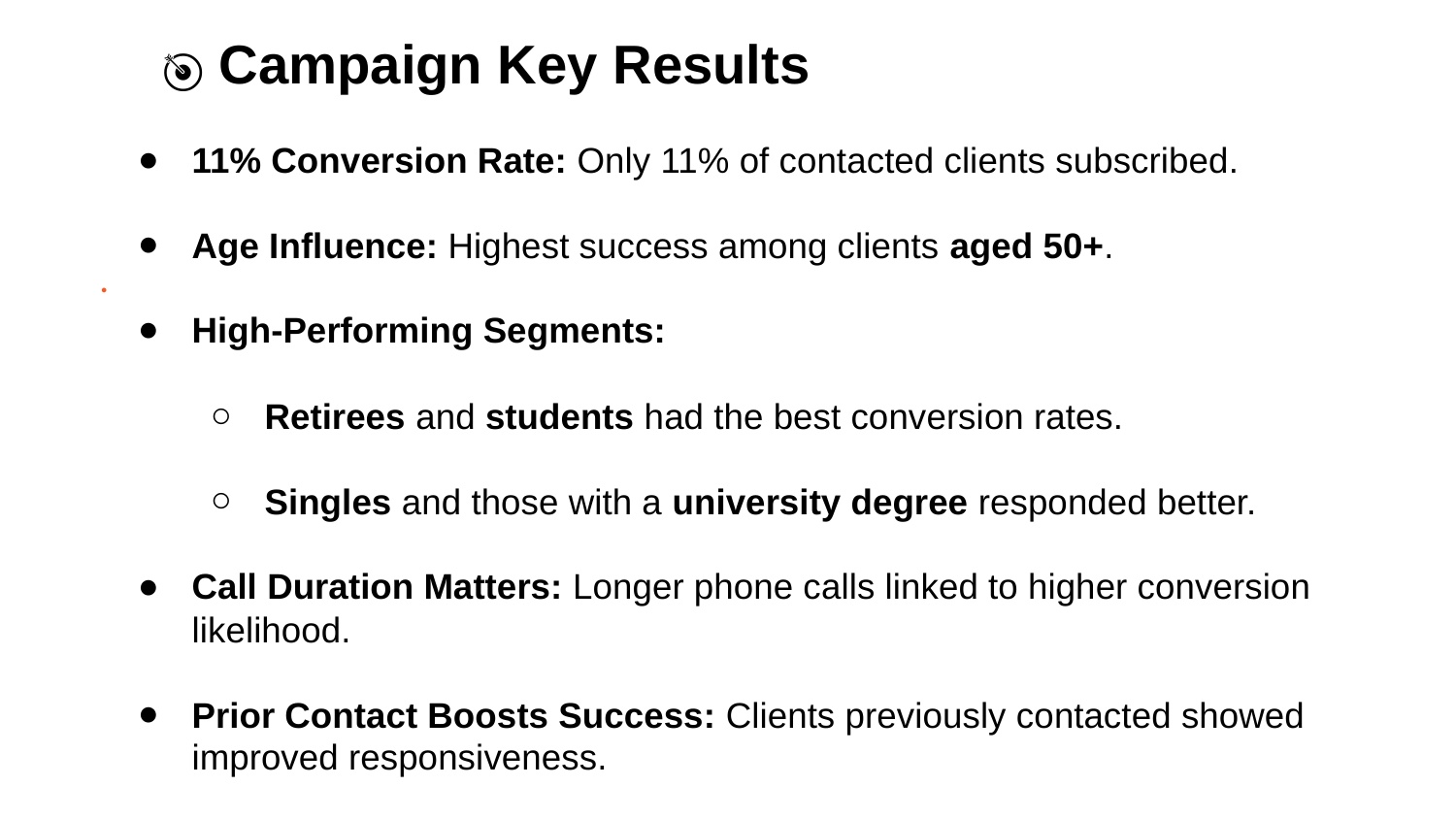

🎯 Campaign Key Results

11% Conversion Rate: Only 11% of contacted clients subscribed.
Age Influence: Highest success among clients aged 50+.
High-Performing Segments:
Retirees and students had the best conversion rates.
Singles and those with a university degree responded better.
Call Duration Matters: Longer phone calls linked to higher conversion likelihood.
Prior Contact Boosts Success: Clients previously contacted showed improved responsiveness.
.
.